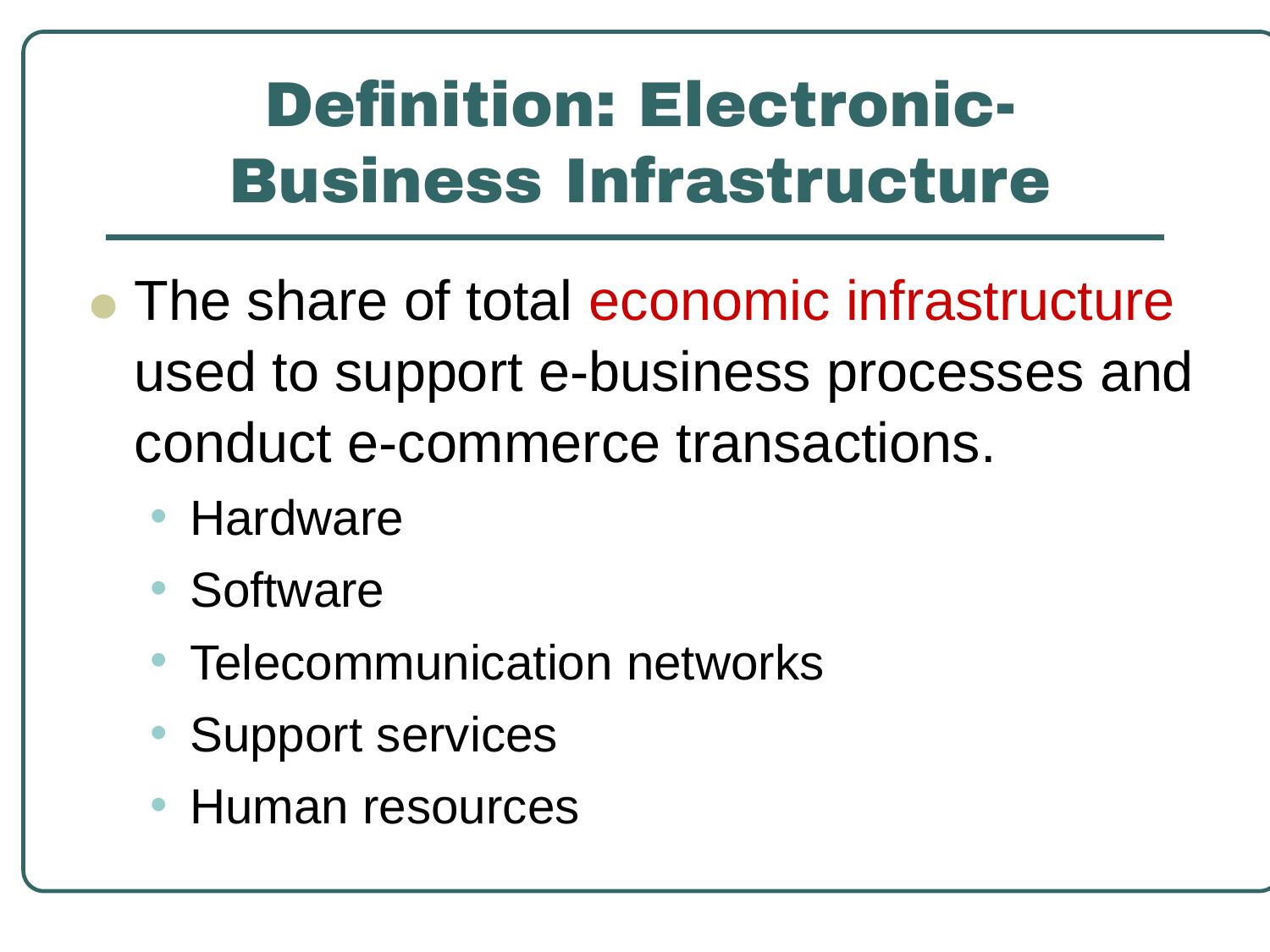

# Definition: Electronic-Business Infrastructure
The share of total economic infrastructure used to support e-business processes and conduct e-commerce transactions.
Hardware
Software
Telecommunication networks
Support services
Human resources